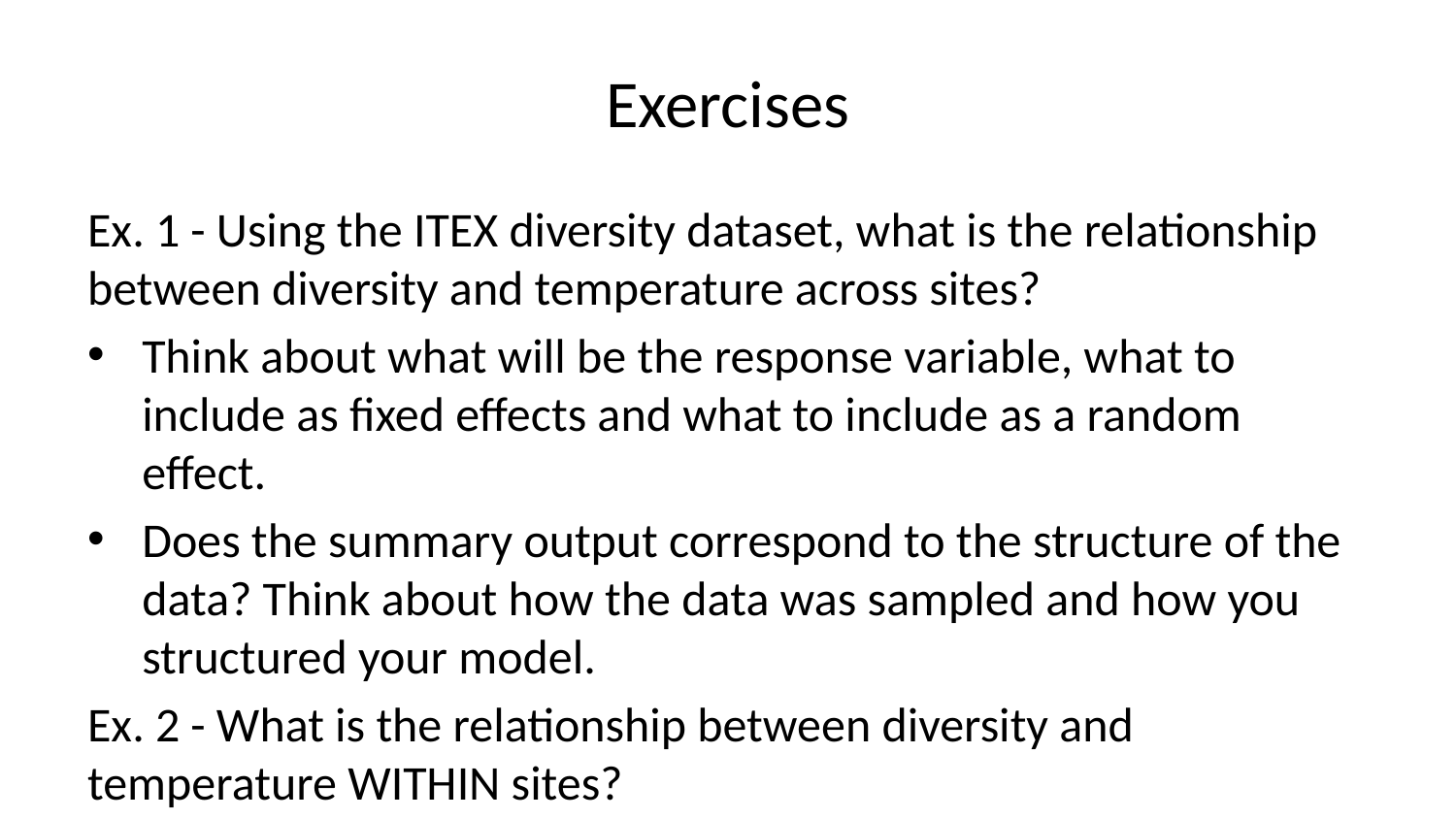

# Exercises
Ex. 1 - Using the ITEX diversity dataset, what is the relationship between diversity and temperature across sites?
Think about what will be the response variable, what to include as fixed effects and what to include as a random effect.
Does the summary output correspond to the structure of the data? Think about how the data was sampled and how you structured your model.
Ex. 2 - What is the relationship between diversity and temperature WITHIN sites?
Think about how to restructure your model based on the new question.